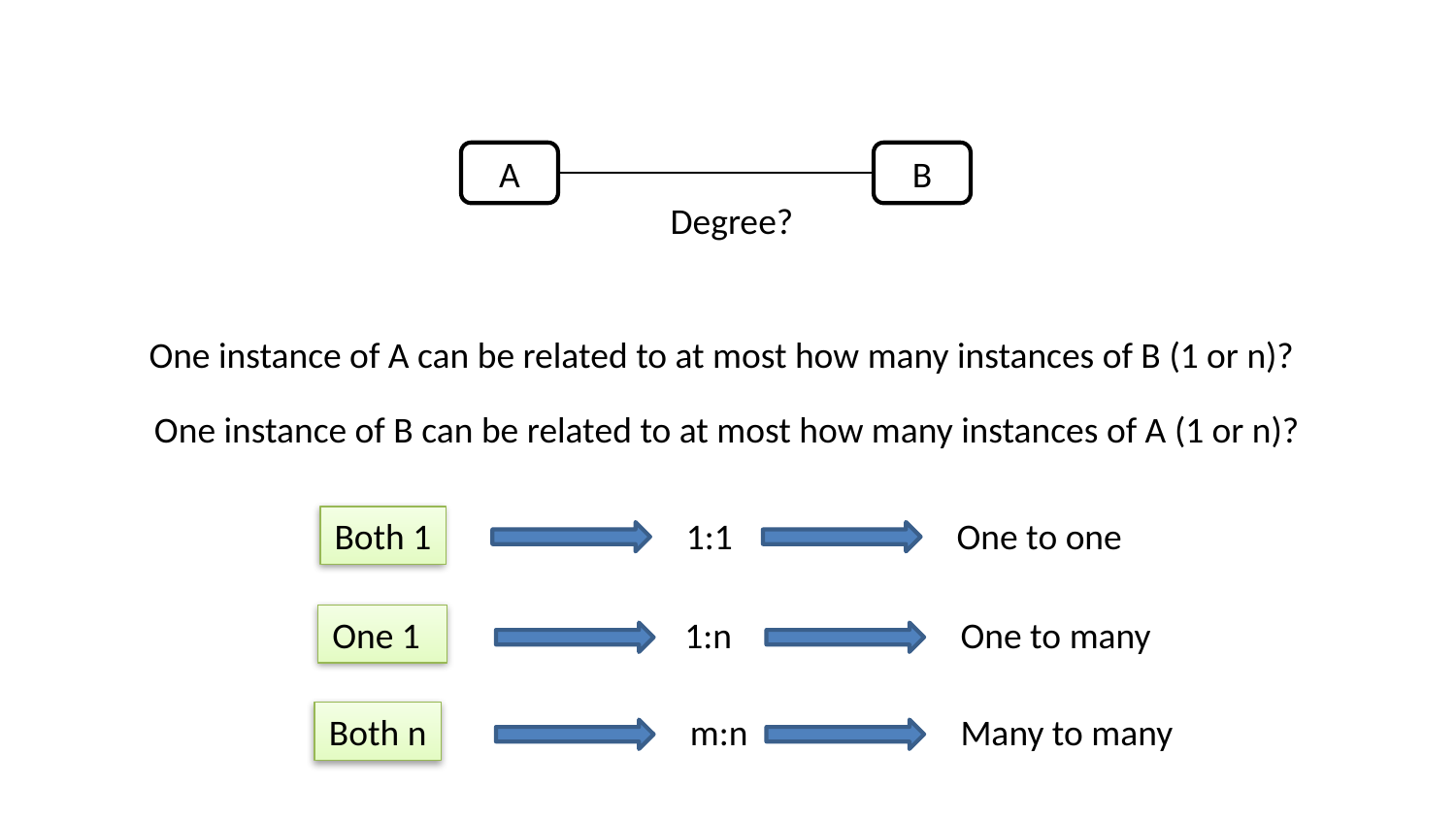

A
B
Degree?
One instance of A can be related to at most how many instances of B (1 or n)?
One instance of B can be related to at most how many instances of A (1 or n)?
Both 1
1:1
One to one

One 1
1:n
One to many

Both n
m:n
Many to many